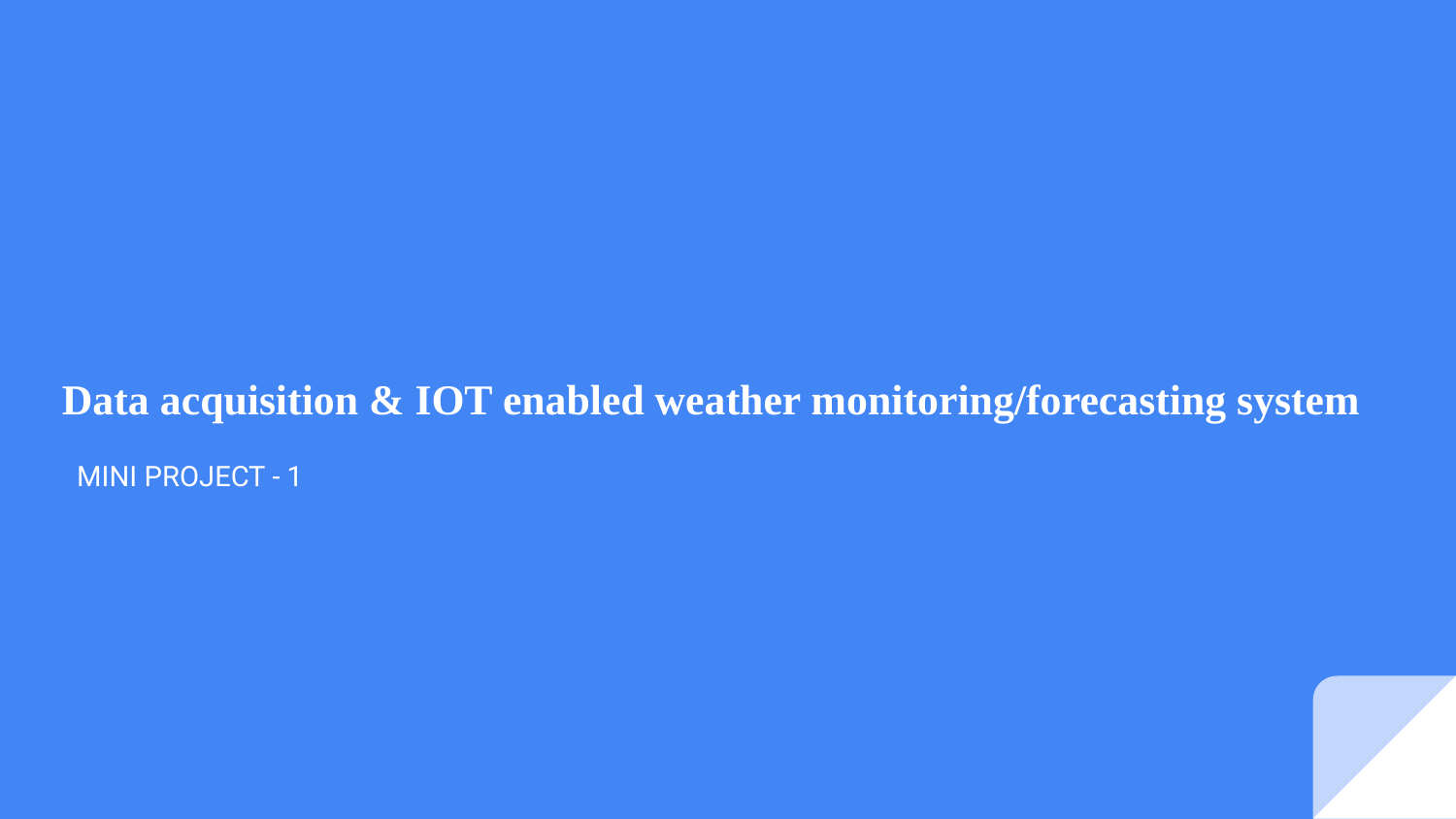

# Data acquisition & IOT enabled weather monitoring/forecasting system
MINI PROJECT - 1